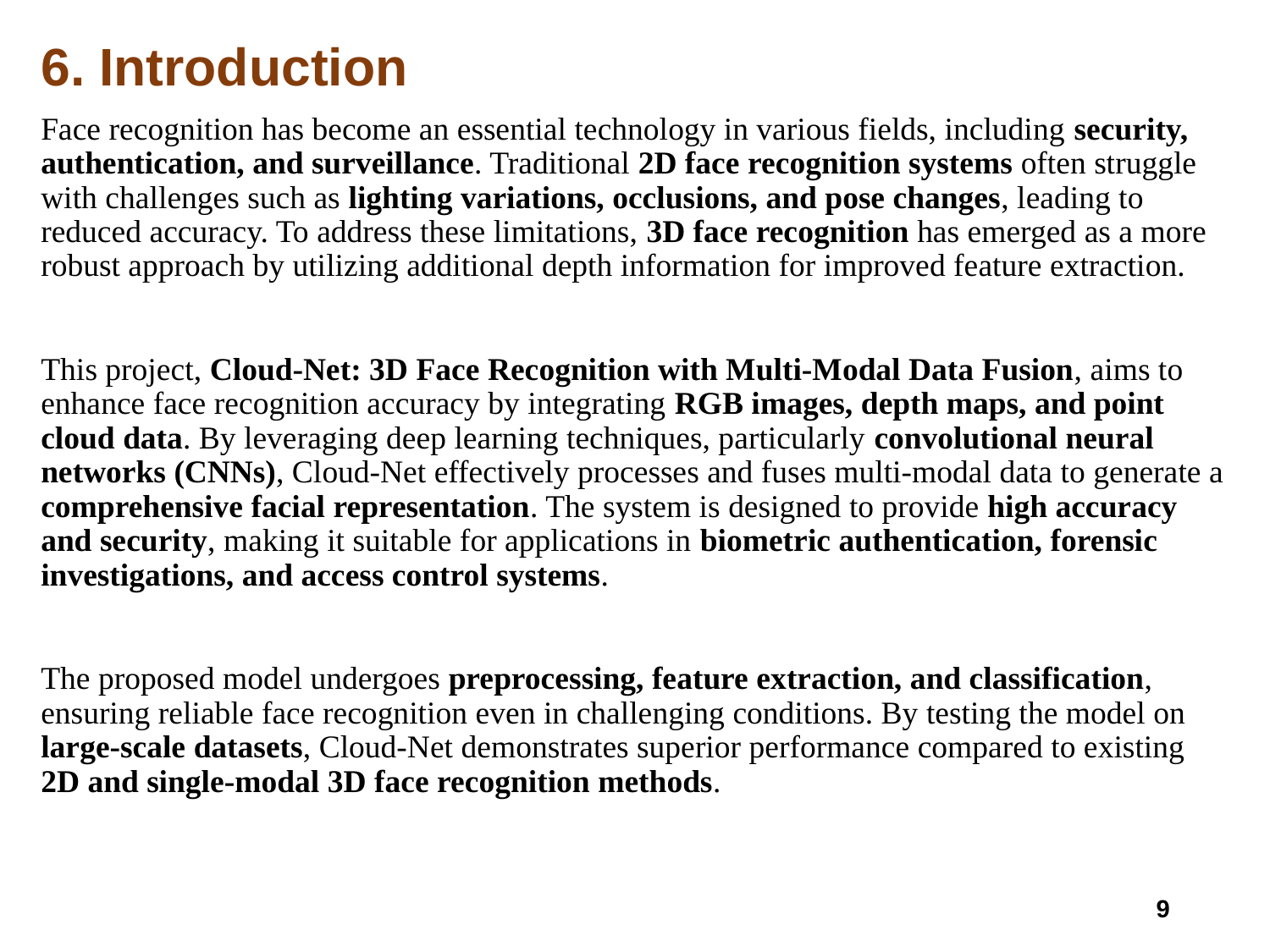

# 6. Introduction
Face recognition has become an essential technology in various fields, including security, authentication, and surveillance. Traditional 2D face recognition systems often struggle with challenges such as lighting variations, occlusions, and pose changes, leading to reduced accuracy. To address these limitations, 3D face recognition has emerged as a more robust approach by utilizing additional depth information for improved feature extraction.

This project, Cloud-Net: 3D Face Recognition with Multi-Modal Data Fusion, aims to enhance face recognition accuracy by integrating RGB images, depth maps, and point cloud data. By leveraging deep learning techniques, particularly convolutional neural networks (CNNs), Cloud-Net effectively processes and fuses multi-modal data to generate a comprehensive facial representation. The system is designed to provide high accuracy and security, making it suitable for applications in biometric authentication, forensic investigations, and access control systems.

The proposed model undergoes preprocessing, feature extraction, and classification, ensuring reliable face recognition even in challenging conditions. By testing the model on large-scale datasets, Cloud-Net demonstrates superior performance compared to existing 2D and single-modal 3D face recognition methods.

9